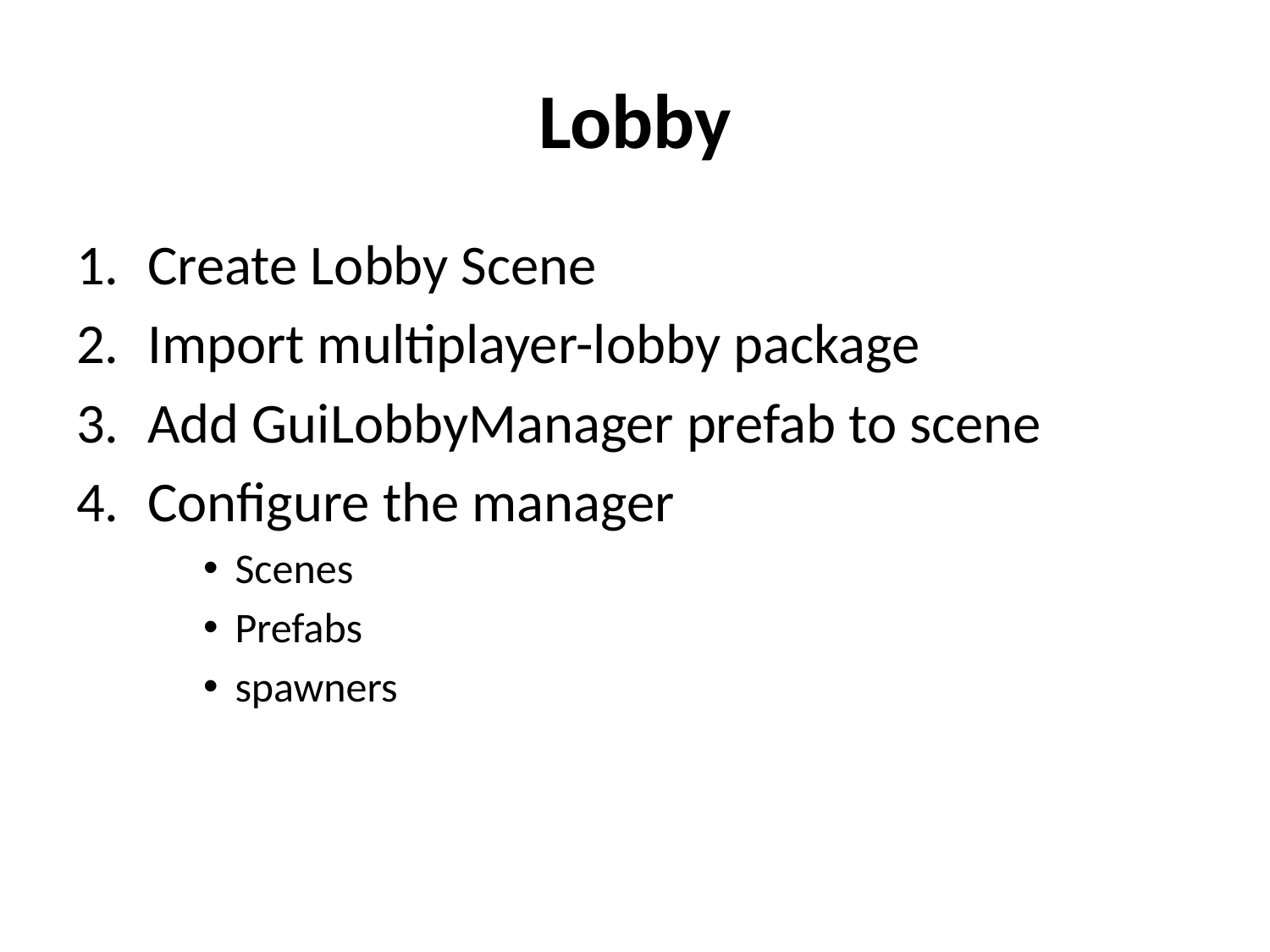

# Lobby
Create Lobby Scene
Import multiplayer-lobby package
Add GuiLobbyManager prefab to scene
Configure the manager
Scenes
Prefabs
spawners